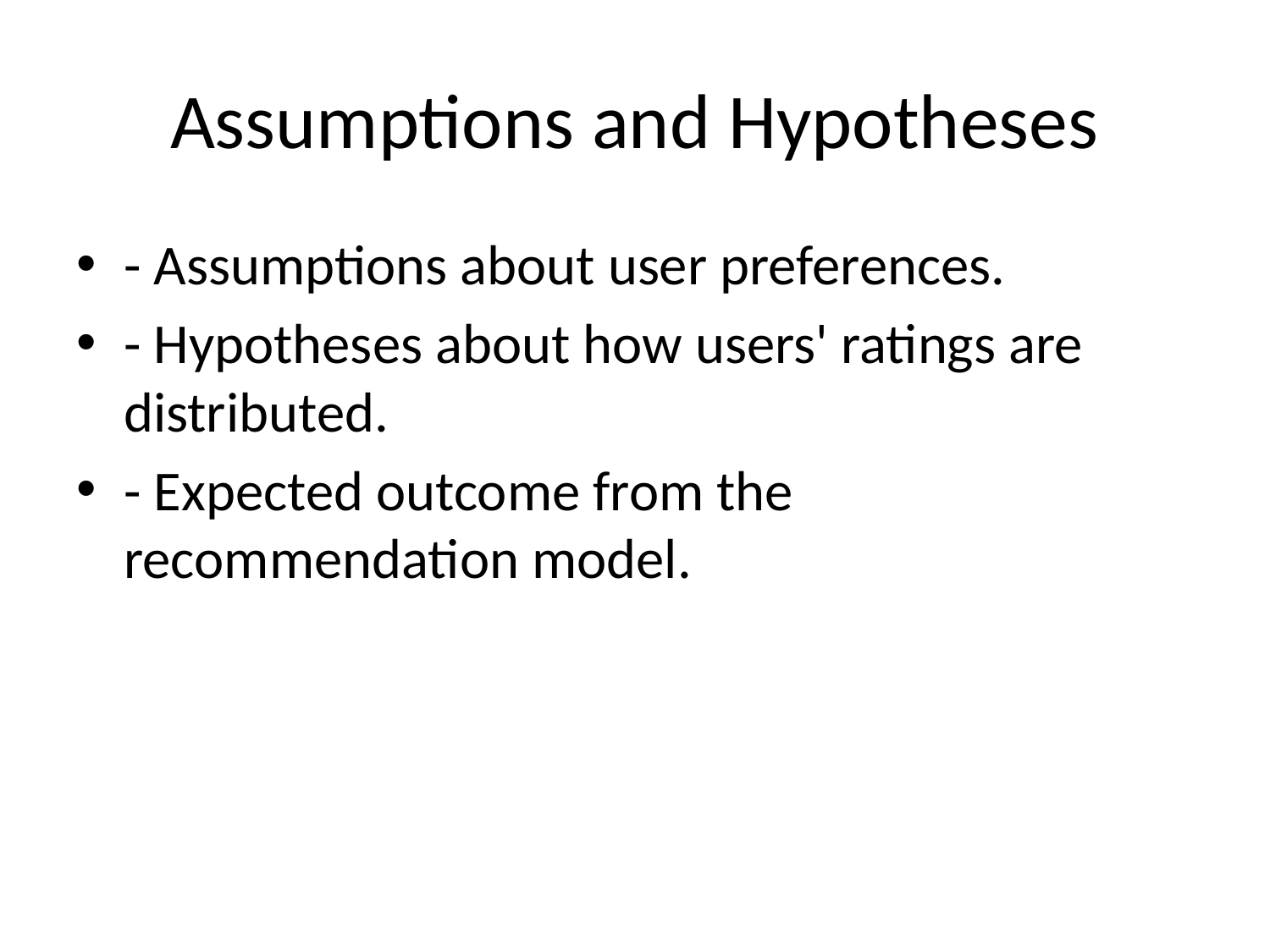

# Assumptions and Hypotheses
- Assumptions about user preferences.
- Hypotheses about how users' ratings are distributed.
- Expected outcome from the recommendation model.